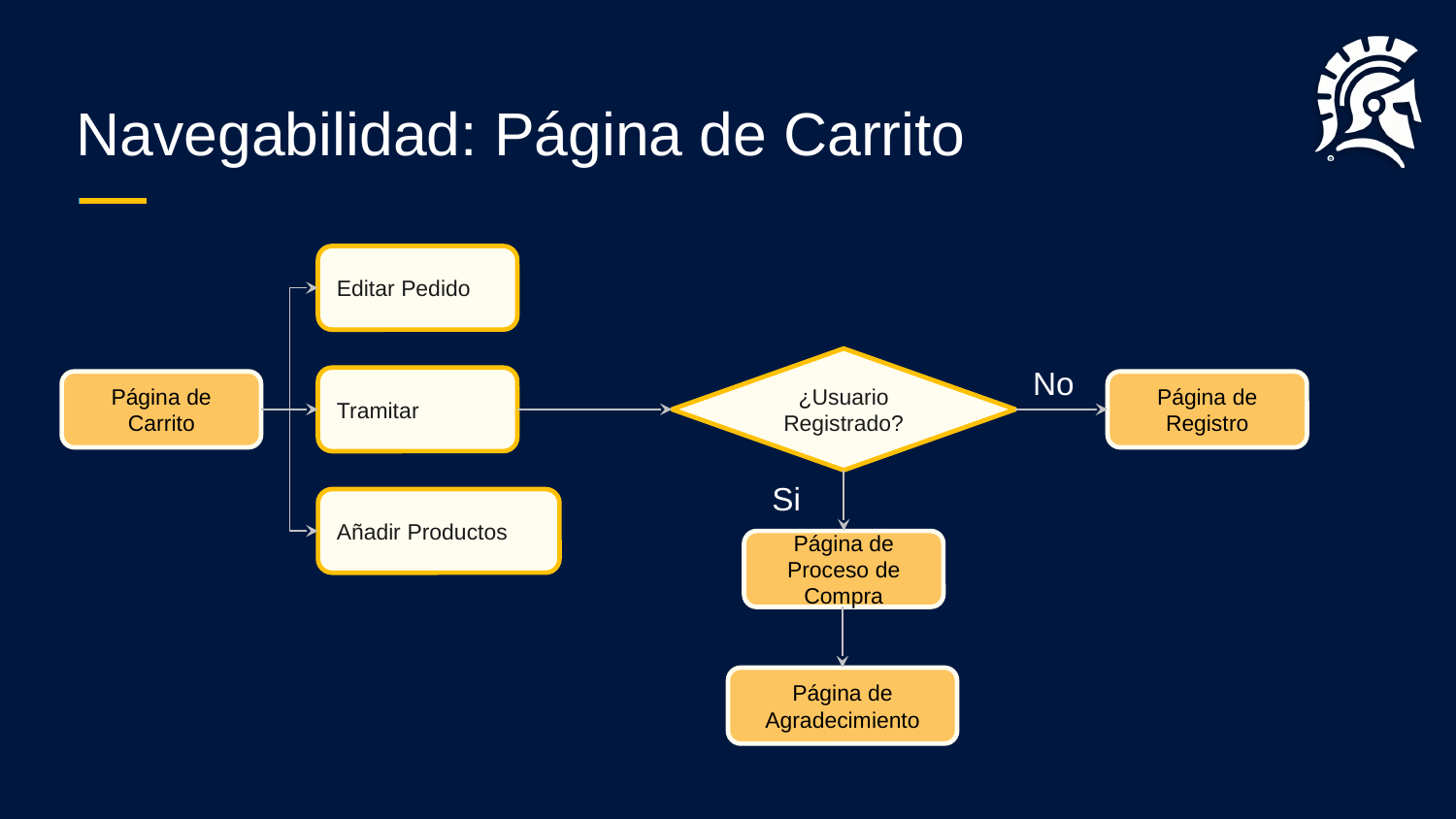

# Navegabilidad: Página de Carrito
Editar Pedido
¿Usuario Registrado?
No
Tramitar
Página de Carrito
Página de Registro
Si
Añadir Productos
Página de Proceso de Compra
Página de Agradecimiento